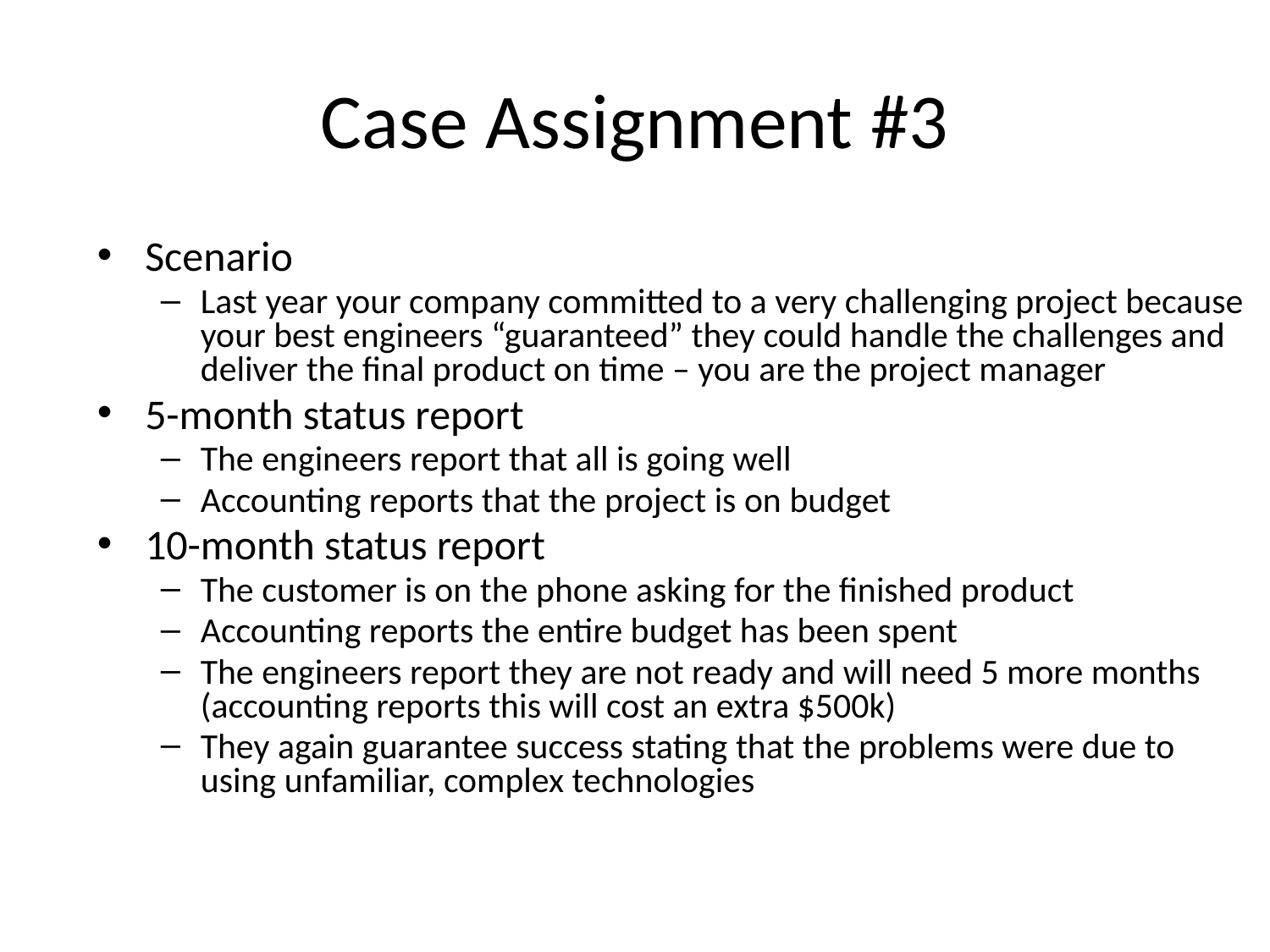

# Case Assignment #3
Scenario
Last year your company committed to a very challenging project because your best engineers “guaranteed” they could handle the challenges and deliver the final product on time – you are the project manager
5-month status report
The engineers report that all is going well
Accounting reports that the project is on budget
10-month status report
The customer is on the phone asking for the finished product
Accounting reports the entire budget has been spent
The engineers report they are not ready and will need 5 more months (accounting reports this will cost an extra $500k)
They again guarantee success stating that the problems were due to using unfamiliar, complex technologies